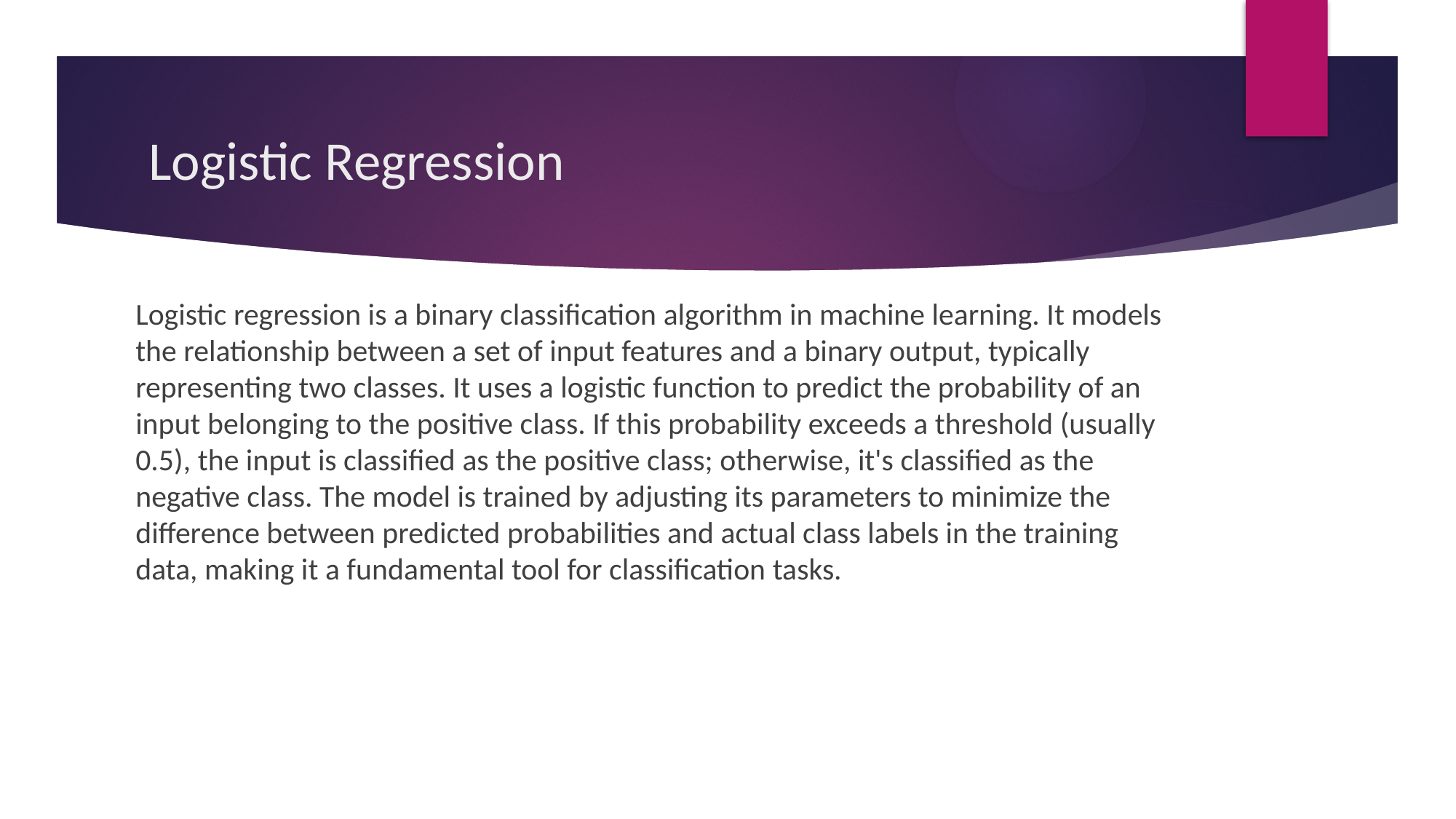

# Logistic Regression
Logistic regression is a binary classification algorithm in machine learning. It models the relationship between a set of input features and a binary output, typically representing two classes. It uses a logistic function to predict the probability of an input belonging to the positive class. If this probability exceeds a threshold (usually 0.5), the input is classified as the positive class; otherwise, it's classified as the negative class. The model is trained by adjusting its parameters to minimize the difference between predicted probabilities and actual class labels in the training data, making it a fundamental tool for classification tasks.